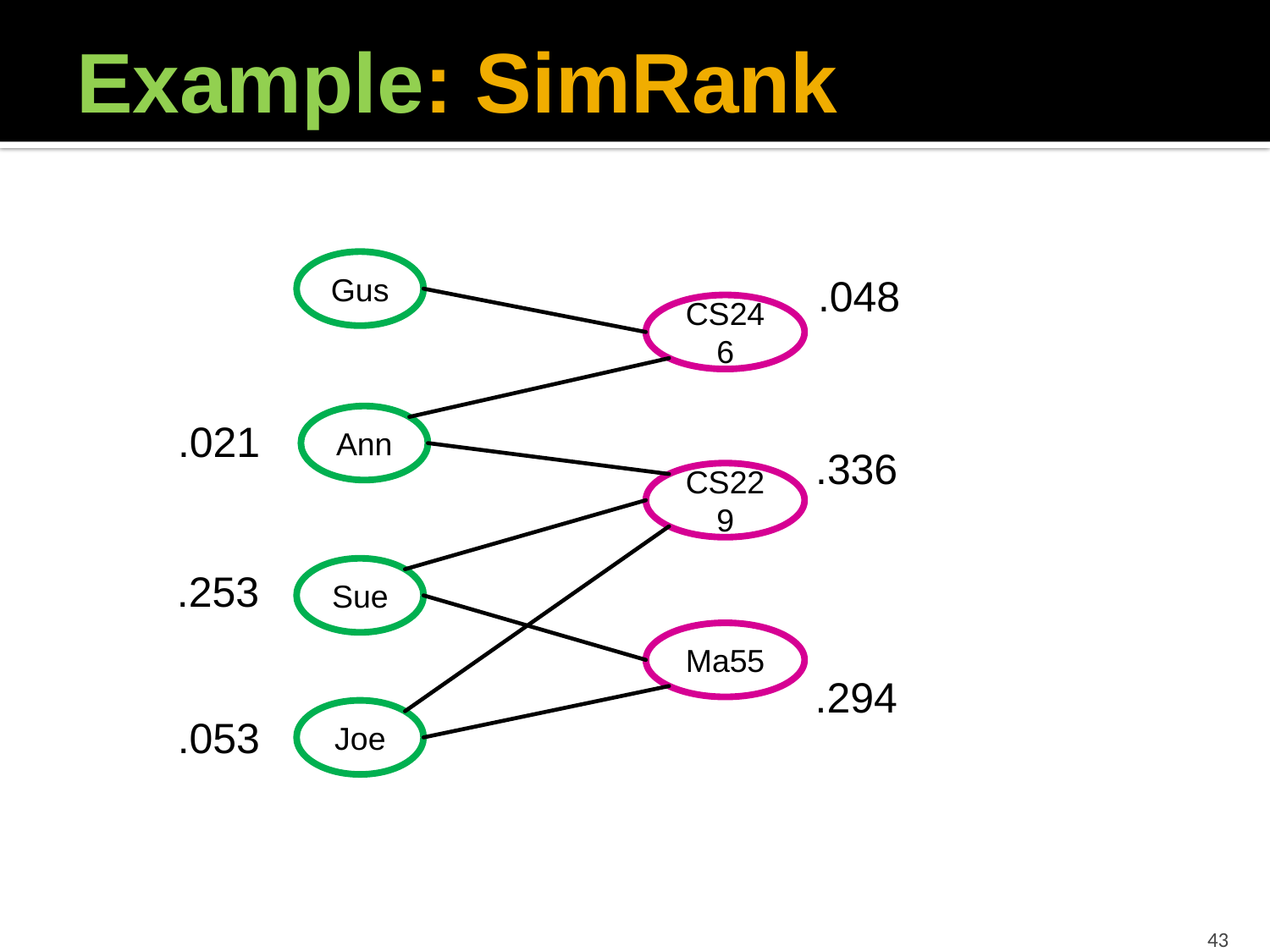

# Example: SimRank
Gus
CS246
Ann
CS229
Sue
Ma55
Joe
.048
.021
.336
.253
.294
.053
43